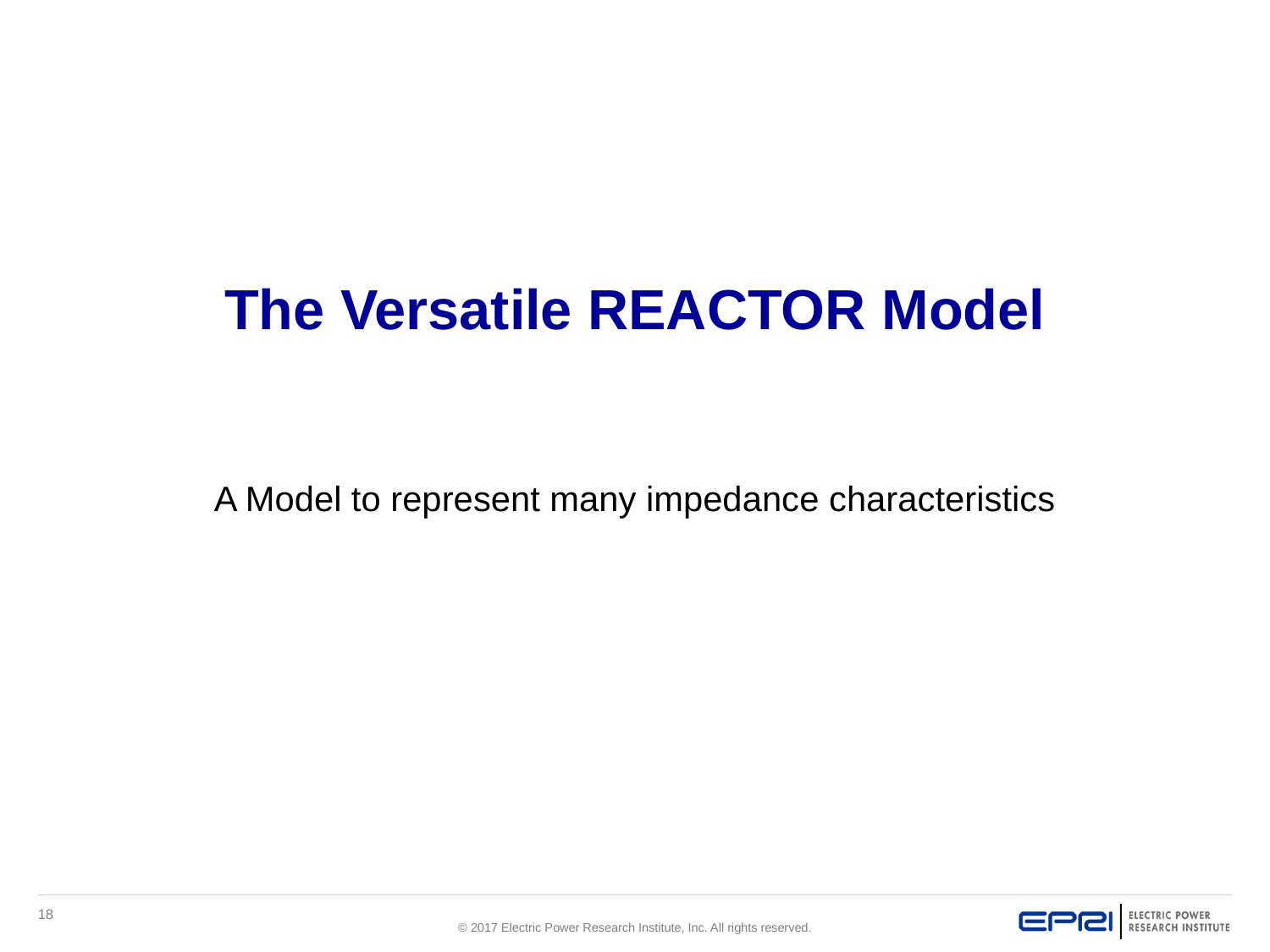

# The Versatile REACTOR Model
A Model to represent many impedance characteristics